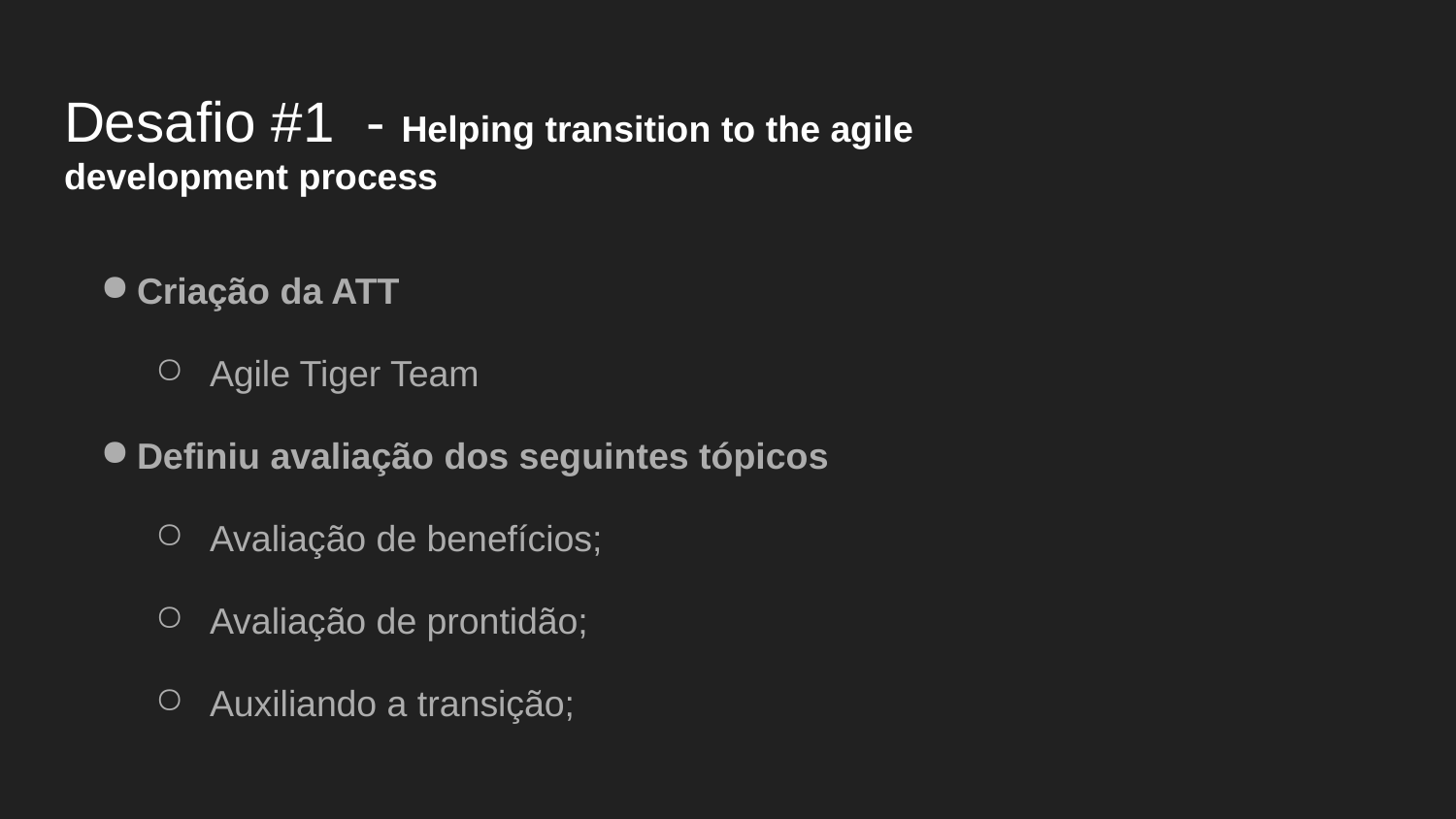

# Desafio #1  - Helping transition to the agile
development process
Criação da ATT
Agile Tiger Team
Definiu avaliação dos seguintes tópicos
Avaliação de benefícios;
Avaliação de prontidão;
Auxiliando a transição;